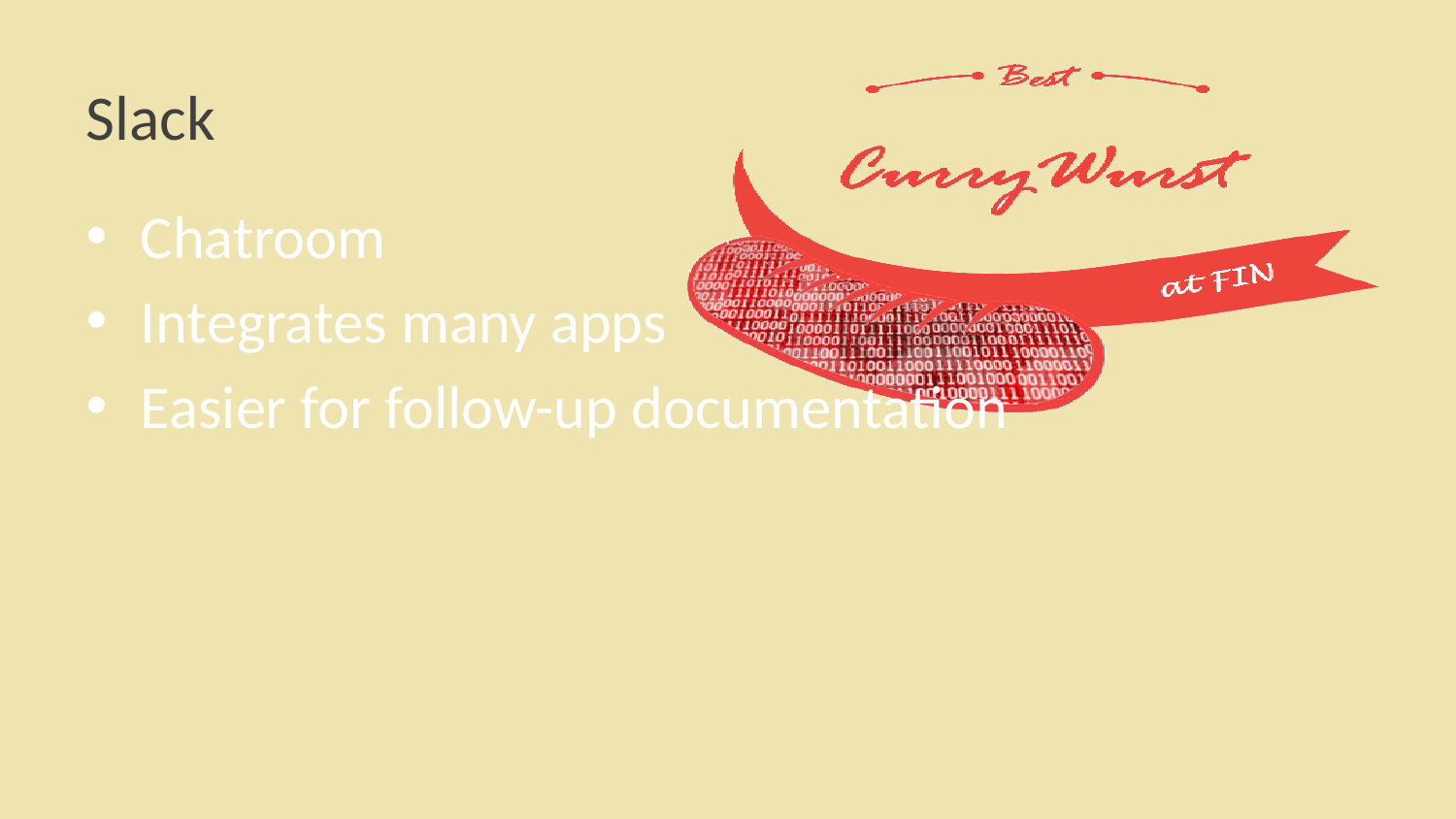

# Slack
Chatroom
Integrates many apps
Easier for follow-up documentation